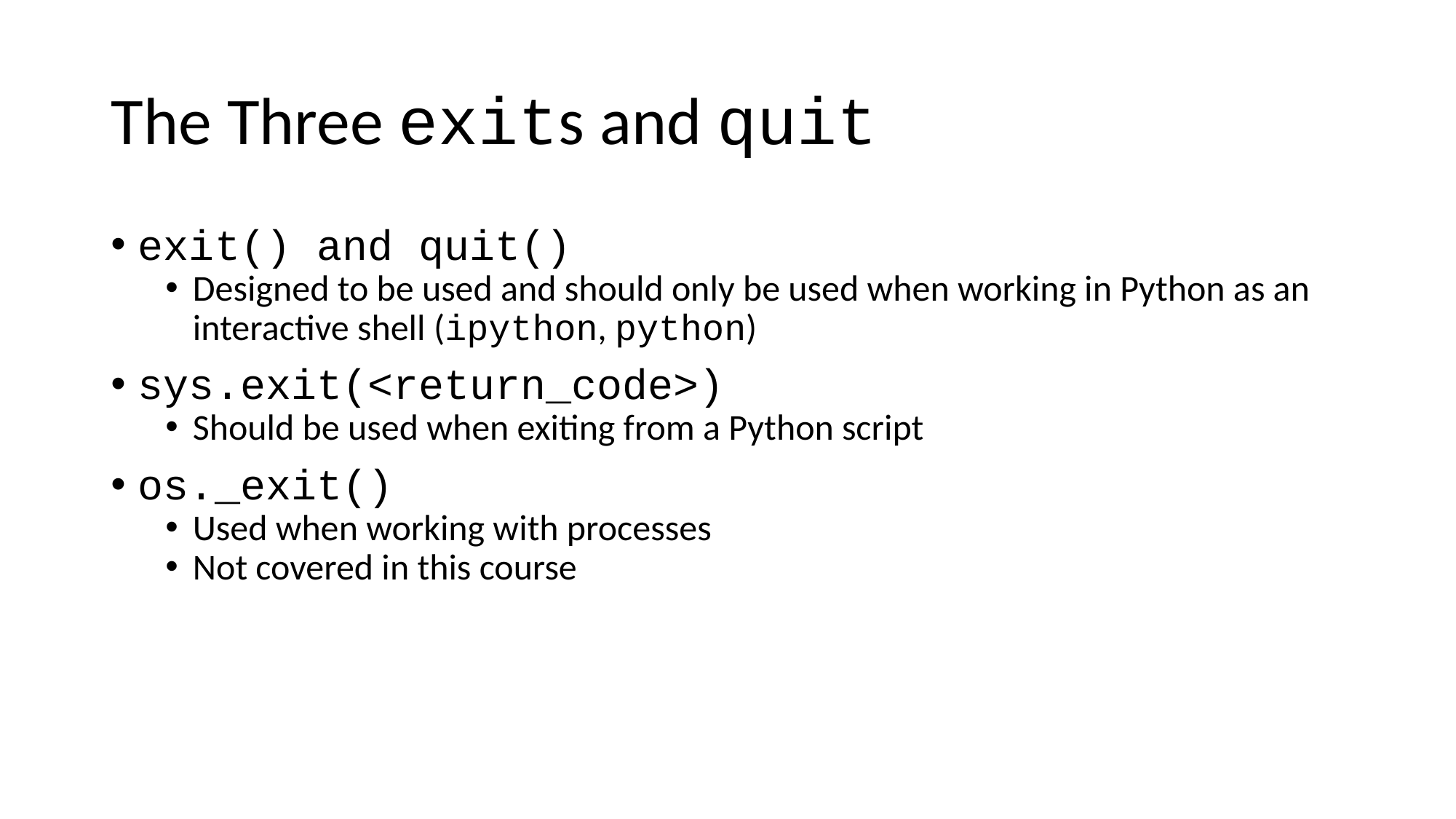

# The Three exits and quit
exit() and quit()
Designed to be used and should only be used when working in Python as an interactive shell (ipython, python)
sys.exit(<return_code>)
Should be used when exiting from a Python script
os._exit()
Used when working with processes
Not covered in this course